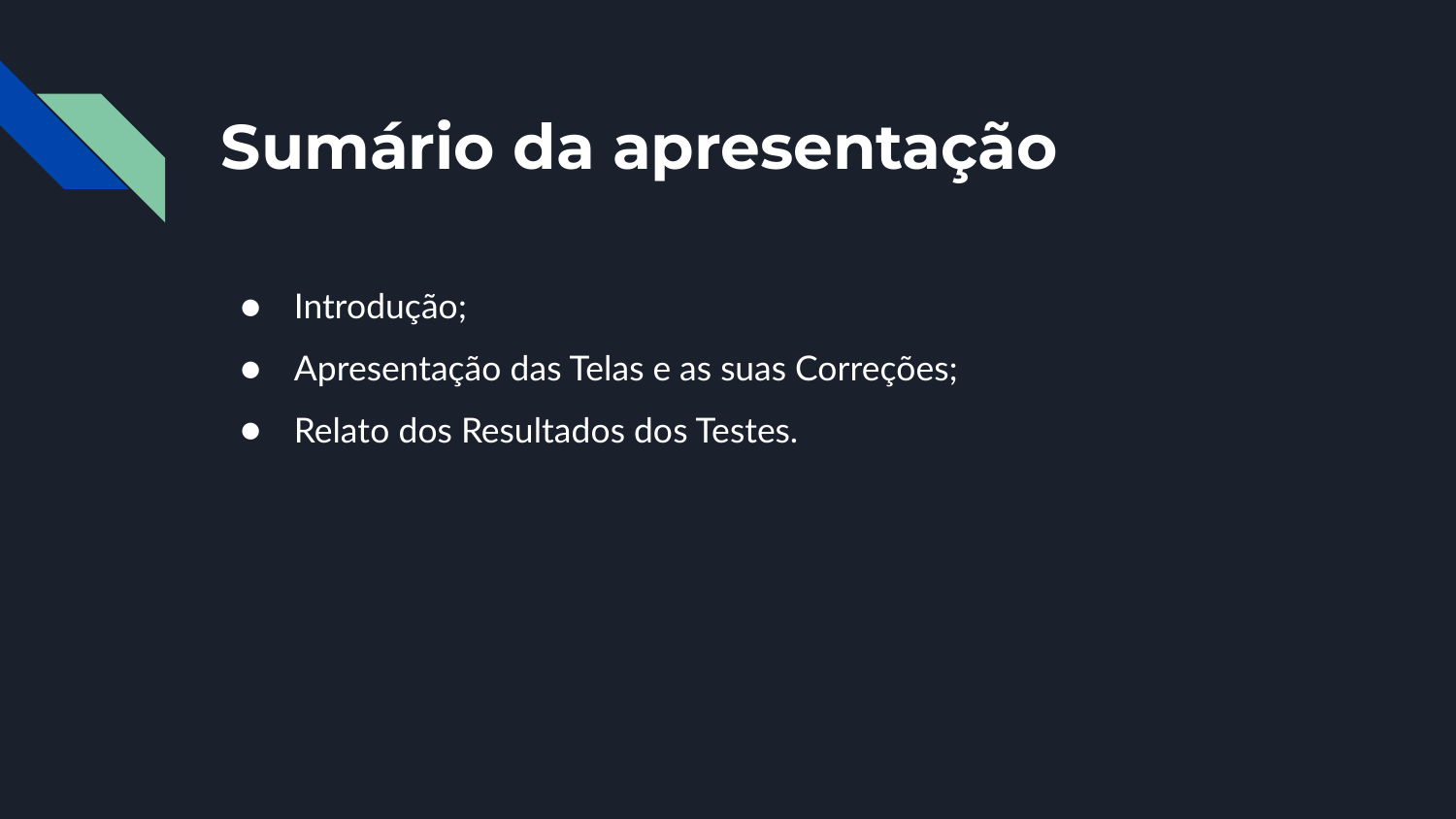

# Sumário da apresentação
Introdução;
Apresentação das Telas e as suas Correções;
Relato dos Resultados dos Testes.